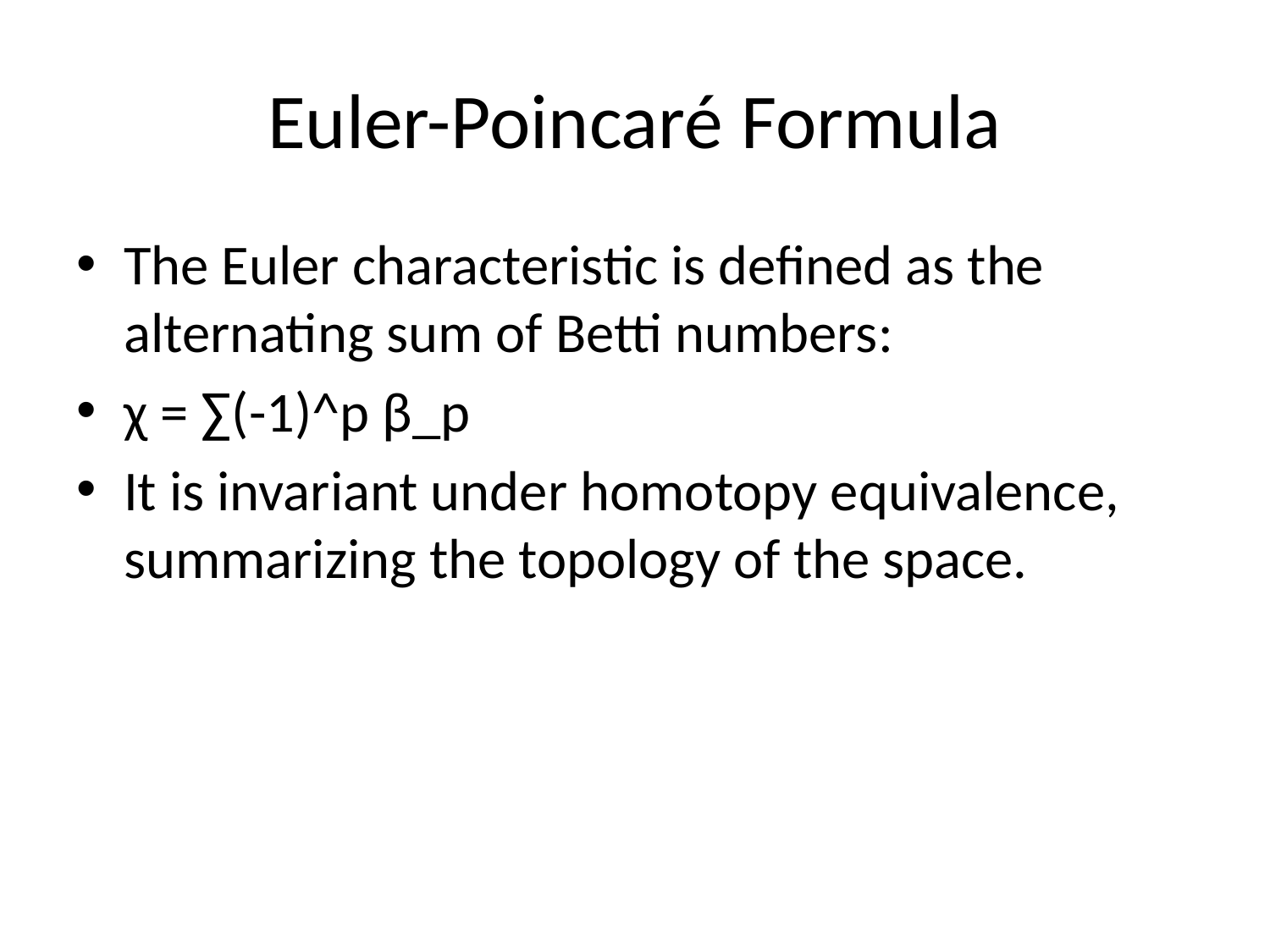

# Euler-Poincaré Formula
The Euler characteristic is defined as the alternating sum of Betti numbers:
χ = ∑(-1)^p β_p
It is invariant under homotopy equivalence, summarizing the topology of the space.